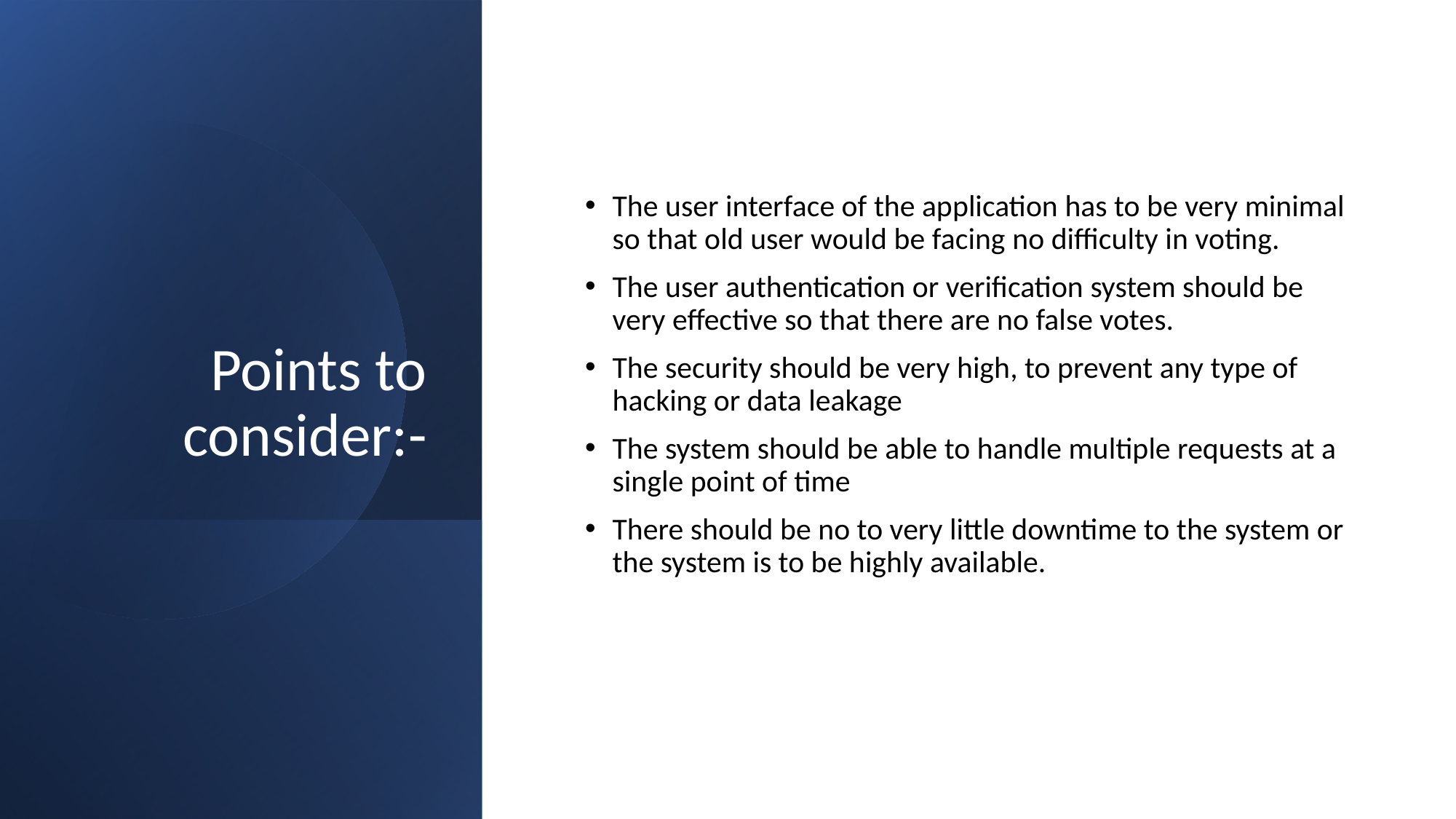

# Points to consider:-
The user interface of the application has to be very minimal so that old user would be facing no difficulty in voting.
The user authentication or verification system should be very effective so that there are no false votes.
The security should be very high, to prevent any type of hacking or data leakage
The system should be able to handle multiple requests at a single point of time
There should be no to very little downtime to the system or the system is to be highly available.